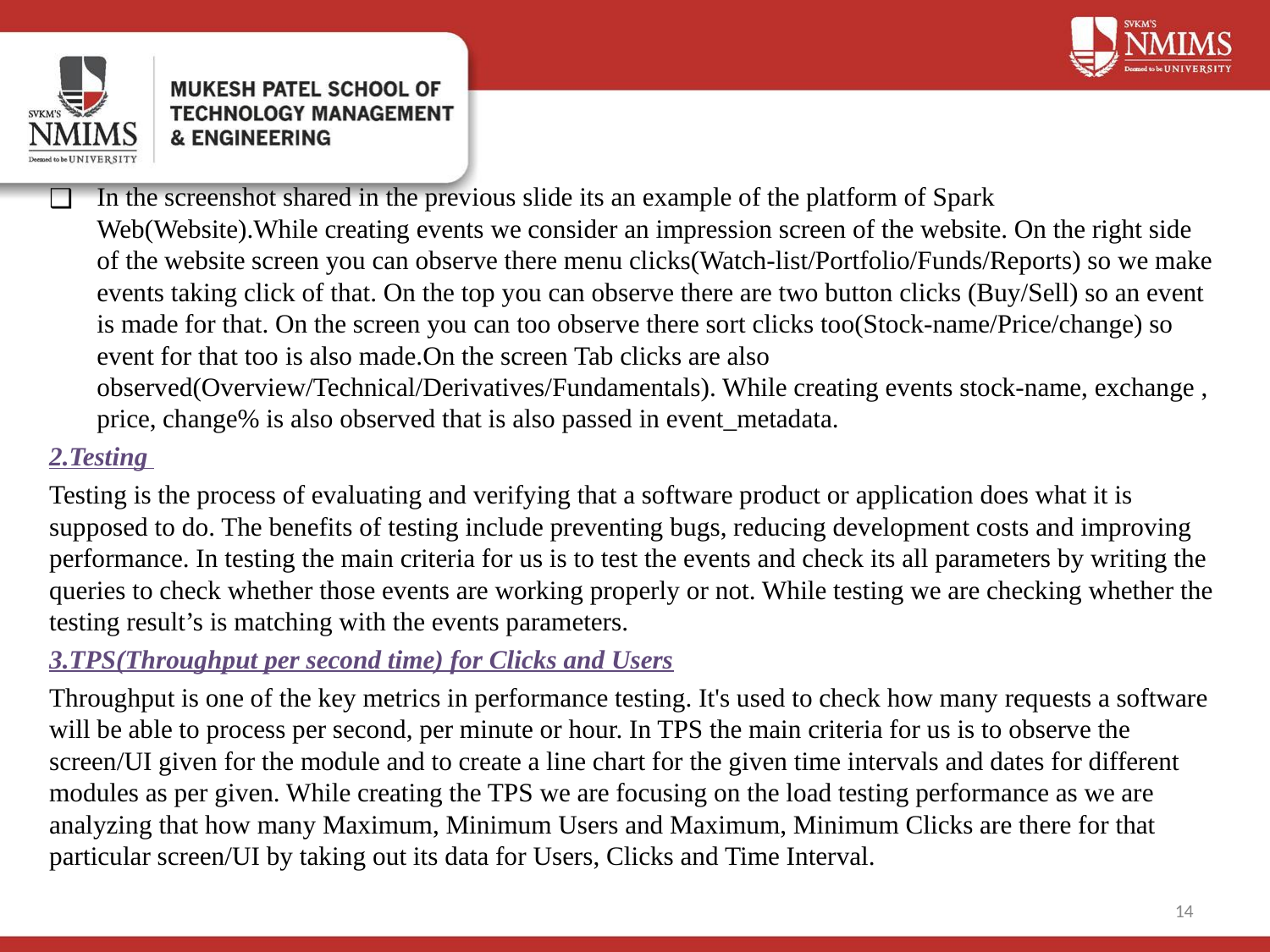

In the screenshot shared in the previous slide its an example of the platform of Spark Web(Website).While creating events we consider an impression screen of the website. On the right side of the website screen you can observe there menu clicks(Watch-list/Portfolio/Funds/Reports) so we make events taking click of that. On the top you can observe there are two button clicks (Buy/Sell) so an event is made for that. On the screen you can too observe there sort clicks too(Stock-name/Price/change) so event for that too is also made.On the screen Tab clicks are also observed(Overview/Technical/Derivatives/Fundamentals). While creating events stock-name, exchange , price, change% is also observed that is also passed in event_metadata.
2.Testing
Testing is the process of evaluating and verifying that a software product or application does what it is supposed to do. The benefits of testing include preventing bugs, reducing development costs and improving performance. In testing the main criteria for us is to test the events and check its all parameters by writing the queries to check whether those events are working properly or not. While testing we are checking whether the testing result’s is matching with the events parameters.
3.TPS(Throughput per second time) for Clicks and Users
Throughput is one of the key metrics in performance testing. It's used to check how many requests a software will be able to process per second, per minute or hour. In TPS the main criteria for us is to observe the screen/UI given for the module and to create a line chart for the given time intervals and dates for different modules as per given. While creating the TPS we are focusing on the load testing performance as we are analyzing that how many Maximum, Minimum Users and Maximum, Minimum Clicks are there for that particular screen/UI by taking out its data for Users, Clicks and Time Interval.

14